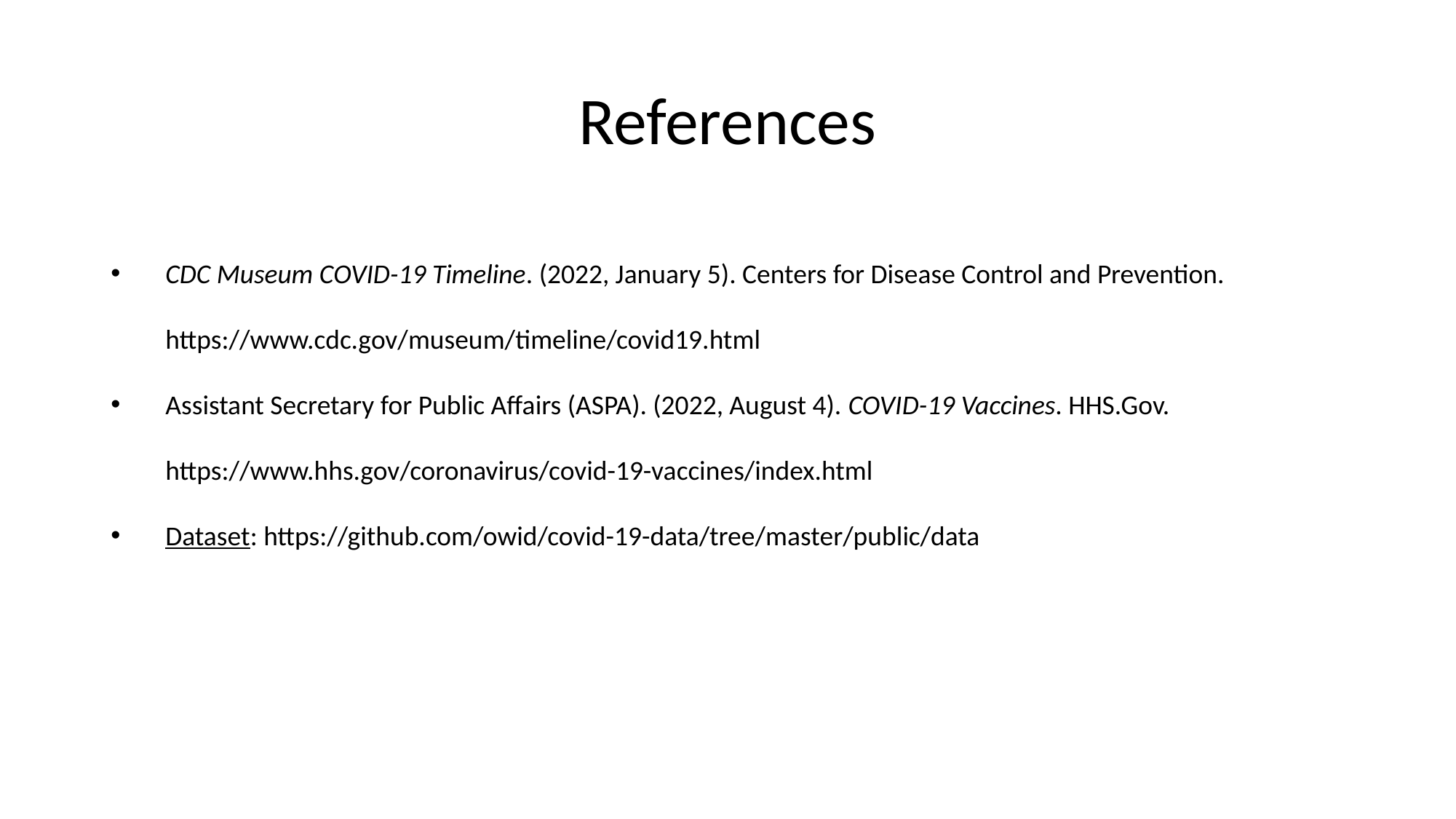

# References
CDC Museum COVID-19 Timeline. (2022, January 5). Centers for Disease Control and Prevention. 	https://www.cdc.gov/museum/timeline/covid19.html
Assistant Secretary for Public Affairs (ASPA). (2022, August 4). COVID-19 Vaccines. HHS.Gov. 	https://www.hhs.gov/coronavirus/covid-19-vaccines/index.html
Dataset: https://github.com/owid/covid-19-data/tree/master/public/data